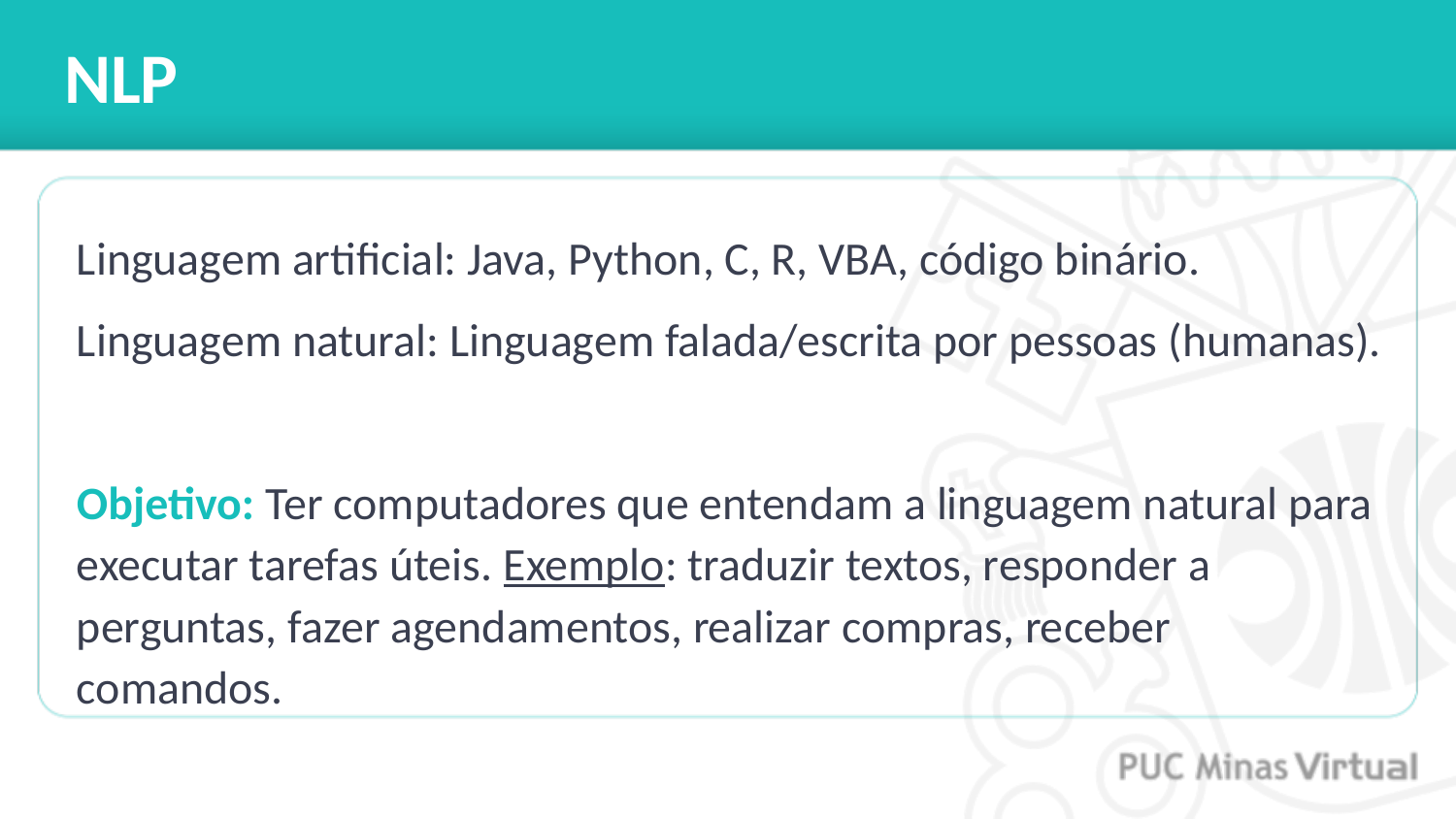

# NLP
Linguagem artificial: Java, Python, C, R, VBA, código binário.
Linguagem natural: Linguagem falada/escrita por pessoas (humanas).

Objetivo: Ter computadores que entendam a linguagem natural para executar tarefas úteis. Exemplo: traduzir textos, responder a perguntas, fazer agendamentos, realizar compras, receber comandos.